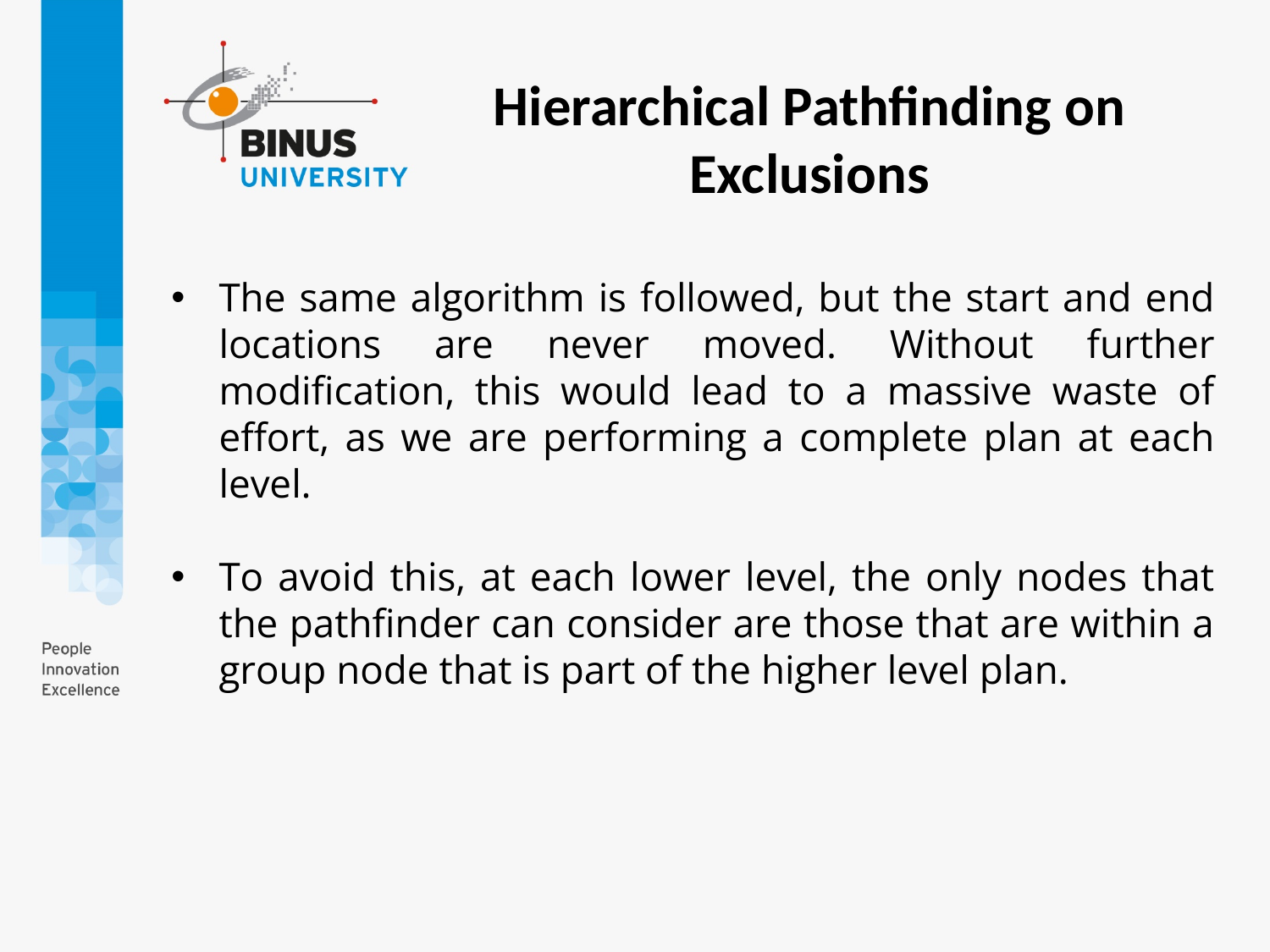

Hierarchical Pathfinding on Exclusions
The same algorithm is followed, but the start and end locations are never moved. Without further modification, this would lead to a massive waste of effort, as we are performing a complete plan at each level.

To avoid this, at each lower level, the only nodes that the pathfinder can consider are those that are within a group node that is part of the higher level plan.